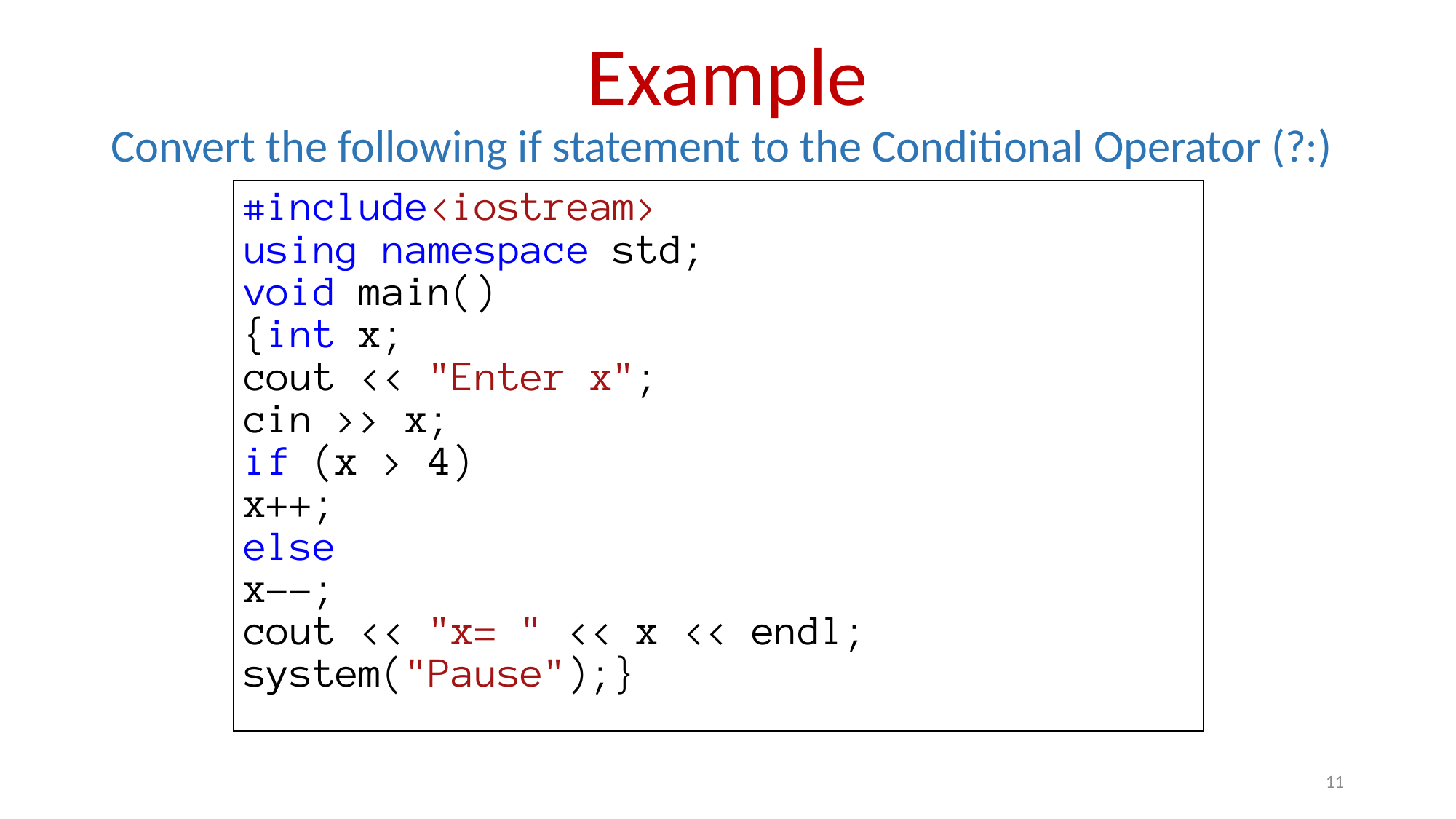

# Example
Convert the following if statement to the Conditional Operator (?:)
| #include<iostream> using namespace std; void main() {int x; cout << "Enter x"; cin >> x; if (x > 4) x++; else x--; cout << "x= " << x << endl; system("Pause");} |
| --- |
11